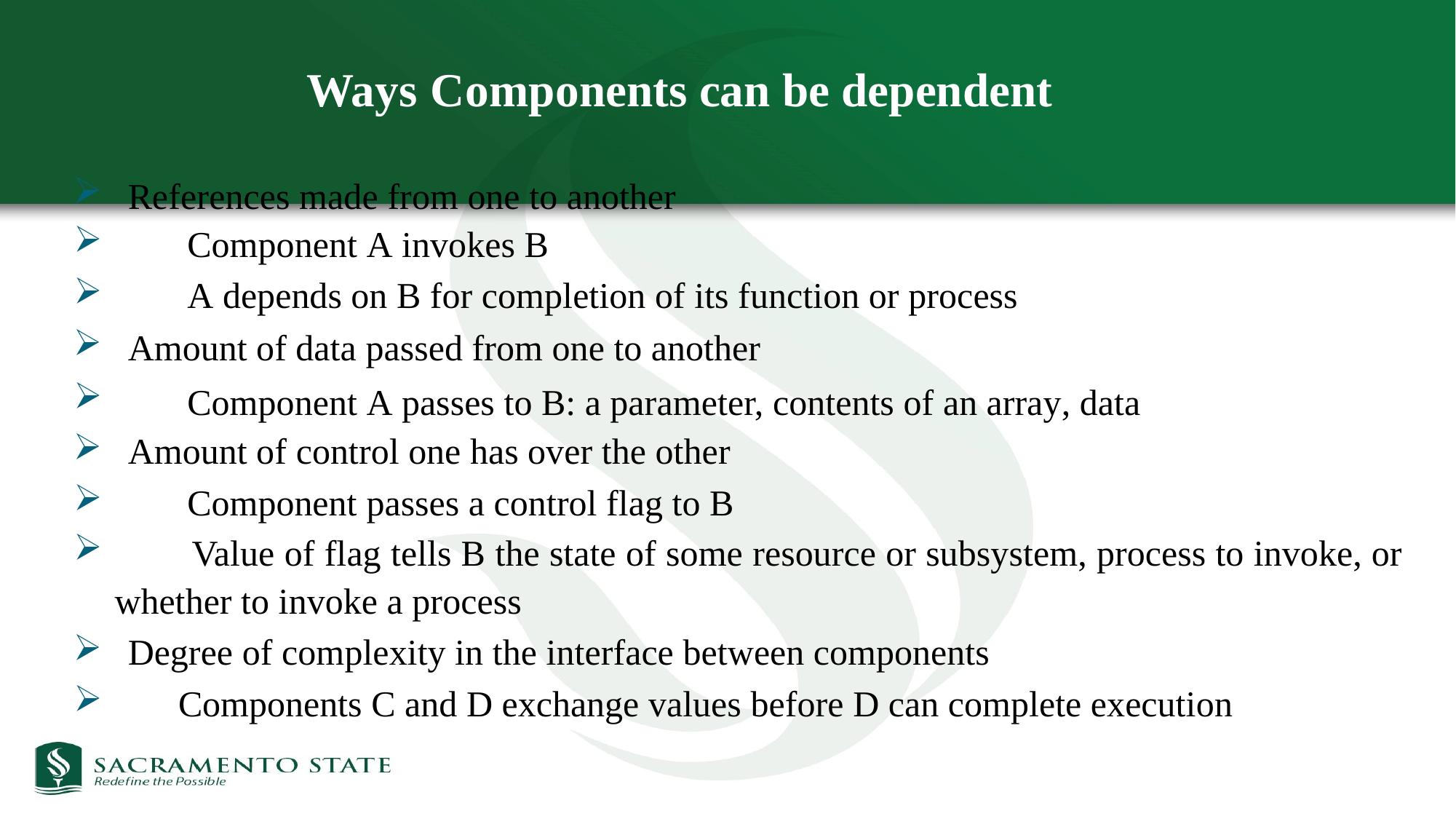

Ways Components can be dependent
References made from one to another
        Component A invokes B
        A depends on B for completion of its function or process
Amount of data passed from one to another
        Component A passes to B: a parameter, contents of an array, data
Amount of control one has over the other
        Component passes a control flag to B
        Value of flag tells B the state of some resource or subsystem, process to invoke, or whether to invoke a process
Degree of complexity in the interface between components
       Components C and D exchange values before D can complete execution